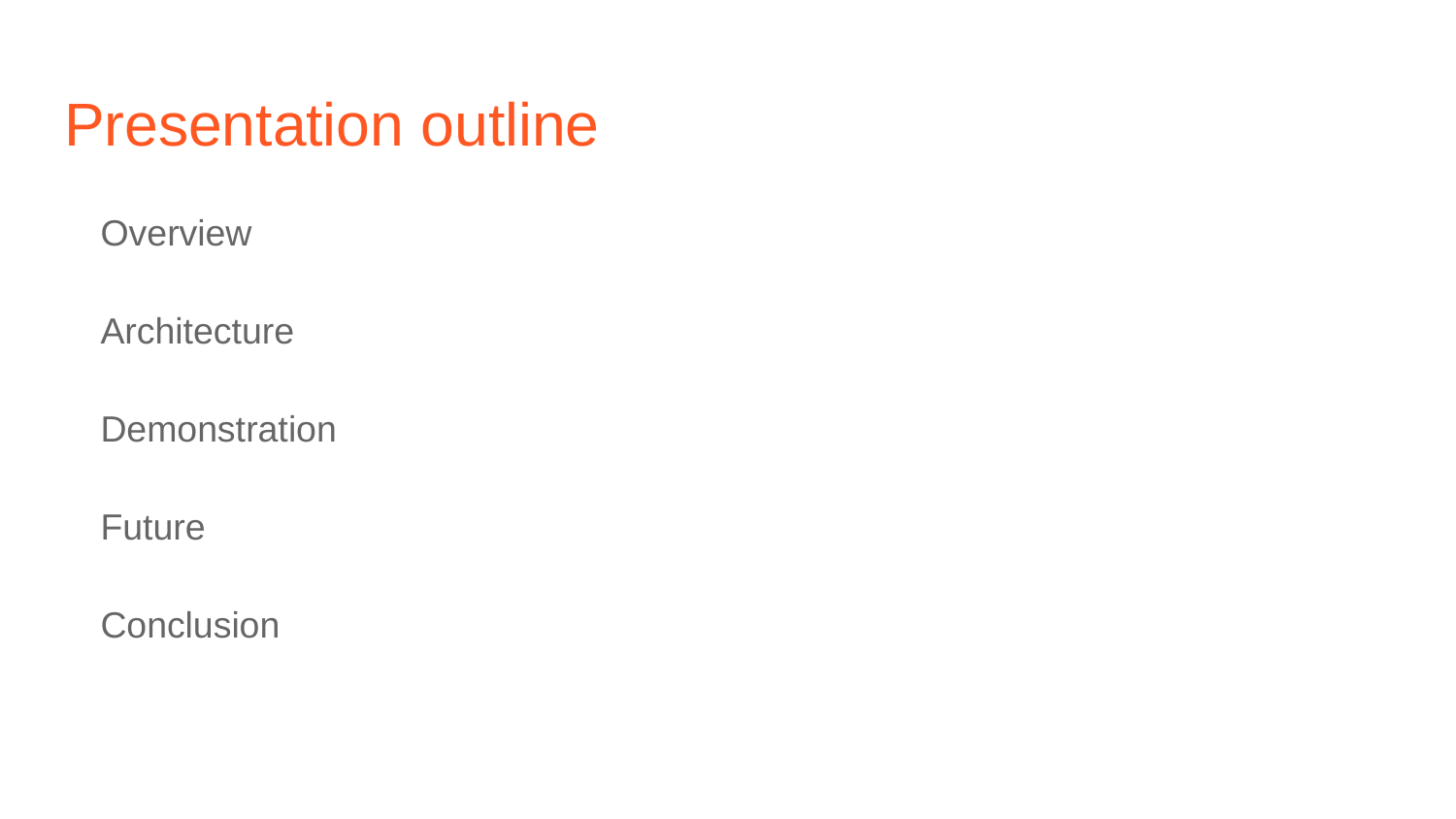

# Presentation outline
Overview
Architecture
Demonstration
Future
Conclusion